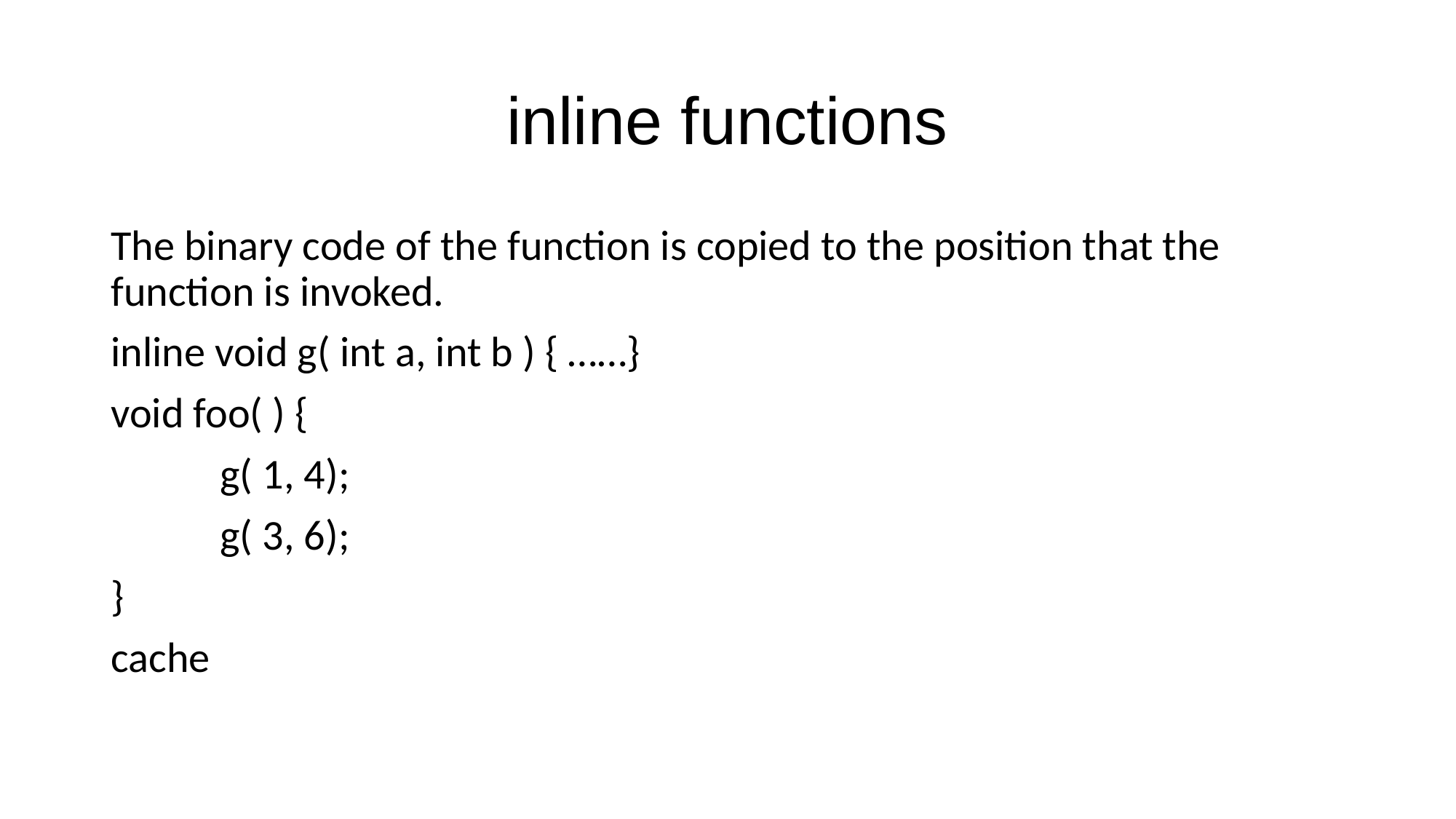

# inline functions
The binary code of the function is copied to the position that the function is invoked.
inline void g( int a, int b ) { ……}
void foo( ) {
	g( 1, 4);
	g( 3, 6);
}
cache